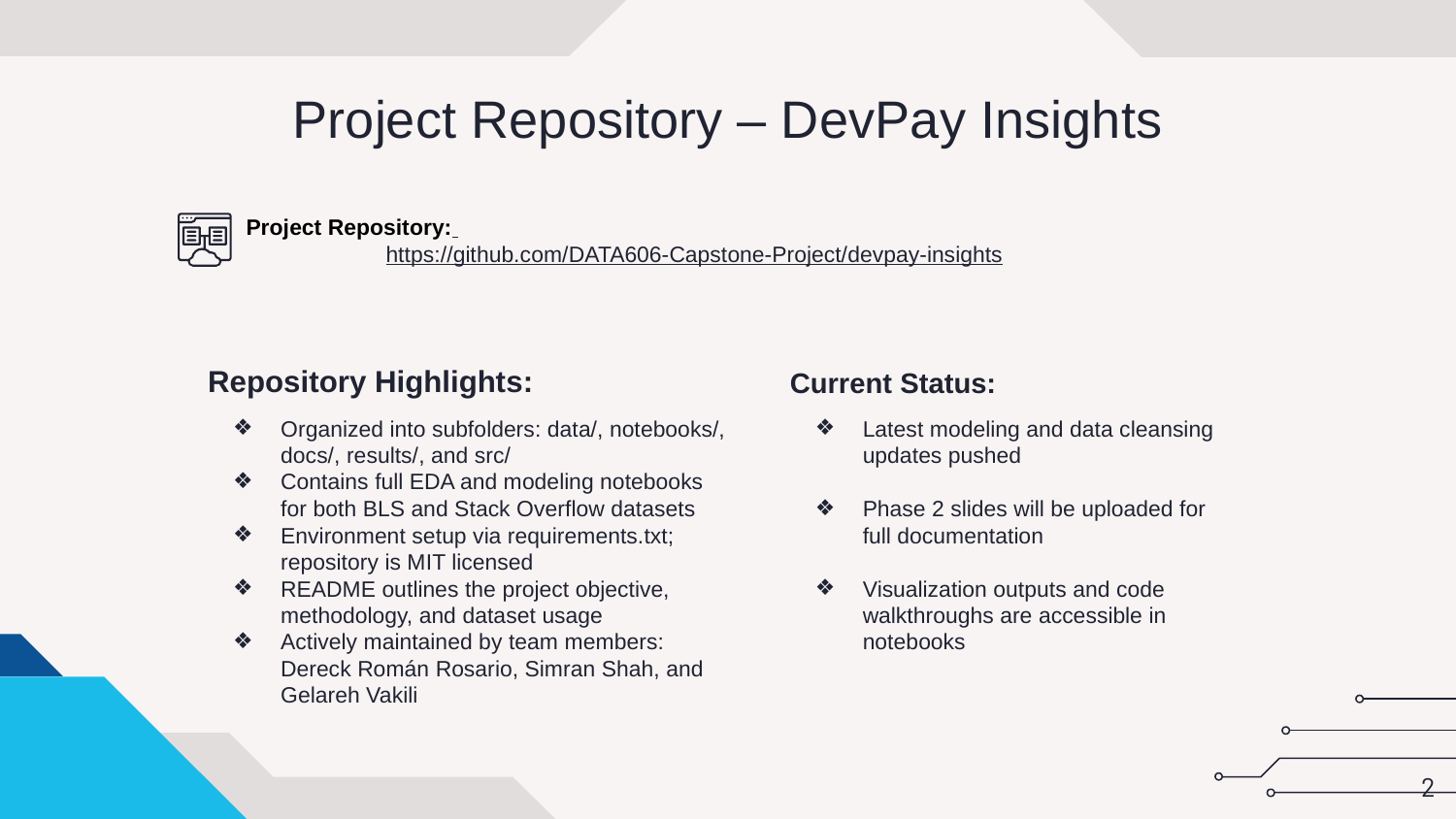

# Project Repository – DevPay Insights
Project Repository:
https://github.com/DATA606-Capstone-Project/devpay-insights

Repository Highlights:
Current Status:
Organized into subfolders: data/, notebooks/, docs/, results/, and src/
Contains full EDA and modeling notebooks for both BLS and Stack Overflow datasets
Environment setup via requirements.txt; repository is MIT licensed
README outlines the project objective, methodology, and dataset usage
Actively maintained by team members: Dereck Román Rosario, Simran Shah, and Gelareh Vakili

Latest modeling and data cleansing updates pushed

Phase 2 slides will be uploaded for full documentation

Visualization outputs and code walkthroughs are accessible in notebooks
2